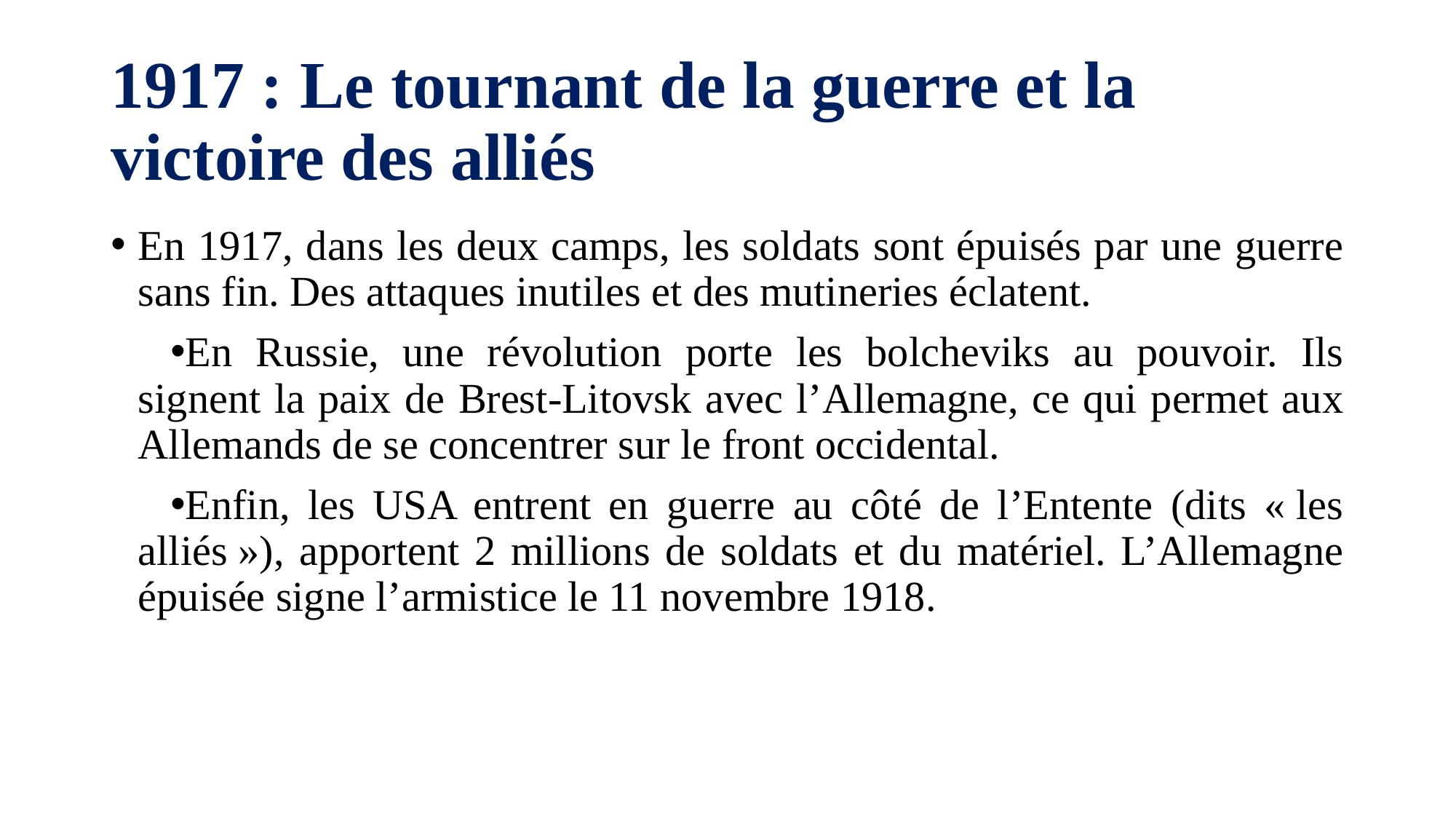

# 1917 : Le tournant de la guerre et la victoire des alliés
En 1917, dans les deux camps, les soldats sont épuisés par une guerre sans fin. Des attaques inutiles et des mutineries éclatent.
En Russie, une révolution porte les bolcheviks au pouvoir. Ils signent la paix de Brest-Litovsk avec l’Allemagne, ce qui permet aux Allemands de se concentrer sur le front occidental.
Enfin, les USA entrent en guerre au côté de l’Entente (dits « les alliés »), apportent 2 millions de soldats et du matériel. L’Allemagne épuisée signe l’armistice le 11 novembre 1918.